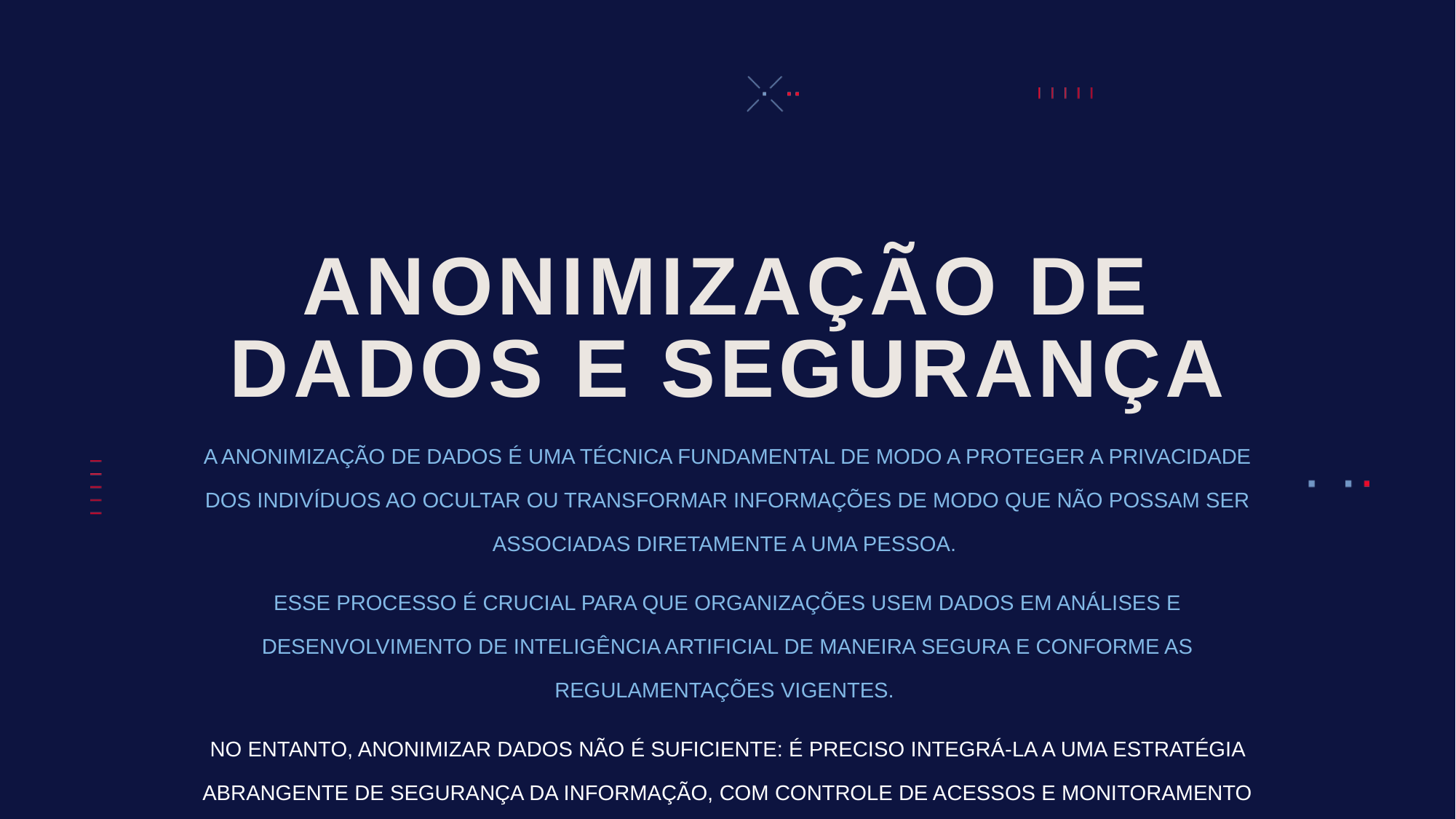

# ANONIMIZAÇÃO DE DADOS E SEGURANÇA
A ANONIMIZAÇÃO DE DADOS É UMA TÉCNICA FUNDAMENTAL DE MODO A PROTEGER A PRIVACIDADE DOS INDIVÍDUOS AO OCULTAR OU TRANSFORMAR INFORMAÇÕES DE MODO QUE NÃO POSSAM SER ASSOCIADAS DIRETAMENTE A UMA PESSOA.
ESSE PROCESSO É CRUCIAL PARA QUE ORGANIZAÇÕES USEM DADOS EM ANÁLISES E DESENVOLVIMENTO DE INTELIGÊNCIA ARTIFICIAL DE MANEIRA SEGURA E CONFORME AS REGULAMENTAÇÕES VIGENTES.
NO ENTANTO, ANONIMIZAR DADOS NÃO É SUFICIENTE: É PRECISO INTEGRÁ-LA A UMA ESTRATÉGIA ABRANGENTE DE SEGURANÇA DA INFORMAÇÃO, COM CONTROLE DE ACESSOS E MONITORAMENTO CONSTANTE. JUNTAS, ESSAS PRÁTICAS PERMITEM EXTRAIR VALOR DOS DADOS SEM COMPROMETER A PRIVACIDADE E A SEGURANÇA.